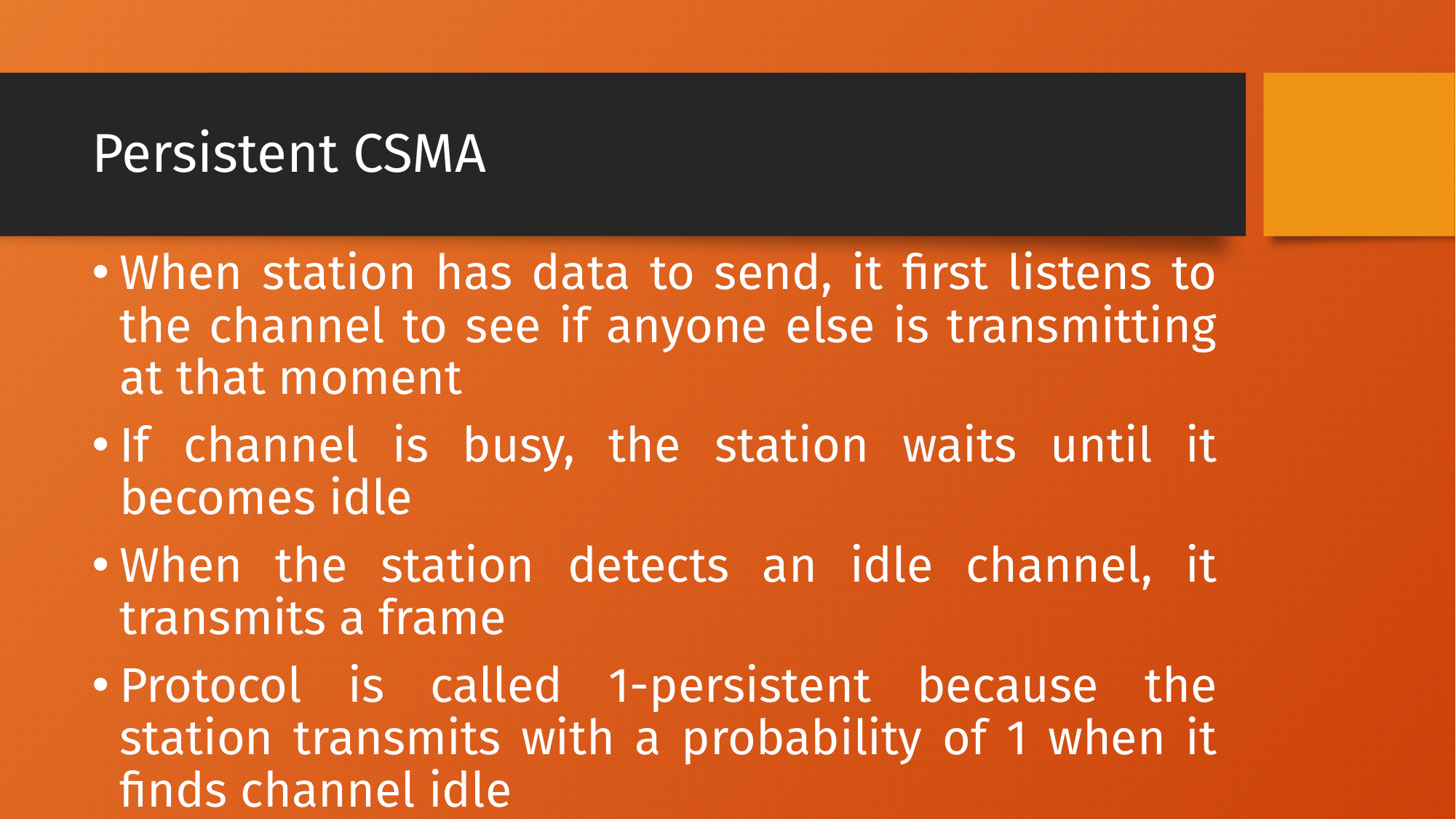

# Persistent CSMA
When station has data to send, it first listens to the channel to see if anyone else is transmitting at that moment
If channel is busy, the station waits until it becomes idle
When the station detects an idle channel, it transmits a frame
Protocol is called 1-persistent because the station transmits with a probability of 1 when it finds channel idle